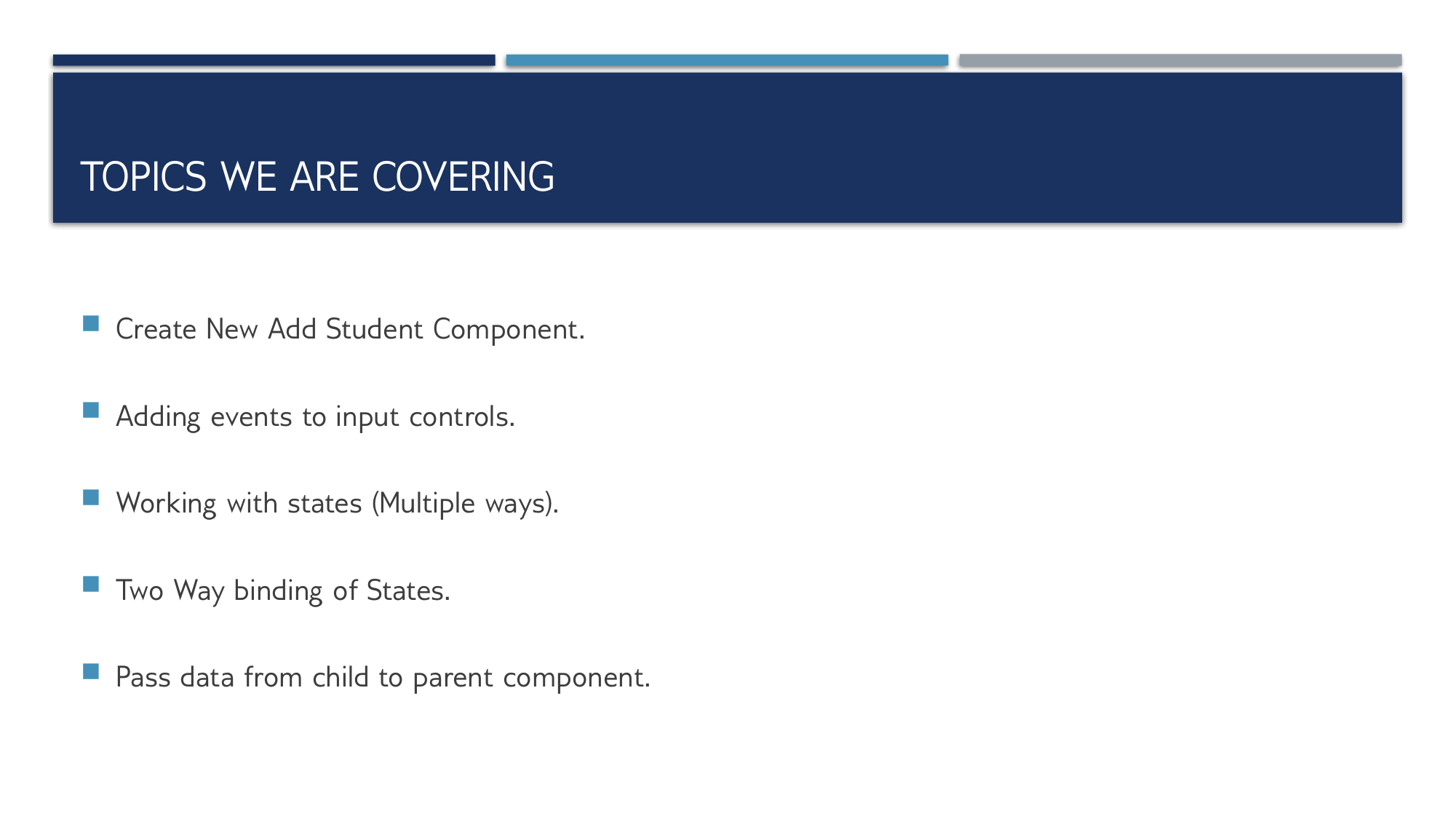

# Topics we are covering
Create New Add Student Component.
Adding events to input controls.
Working with states (Multiple ways).
Two Way binding of States.
Pass data from child to parent component.